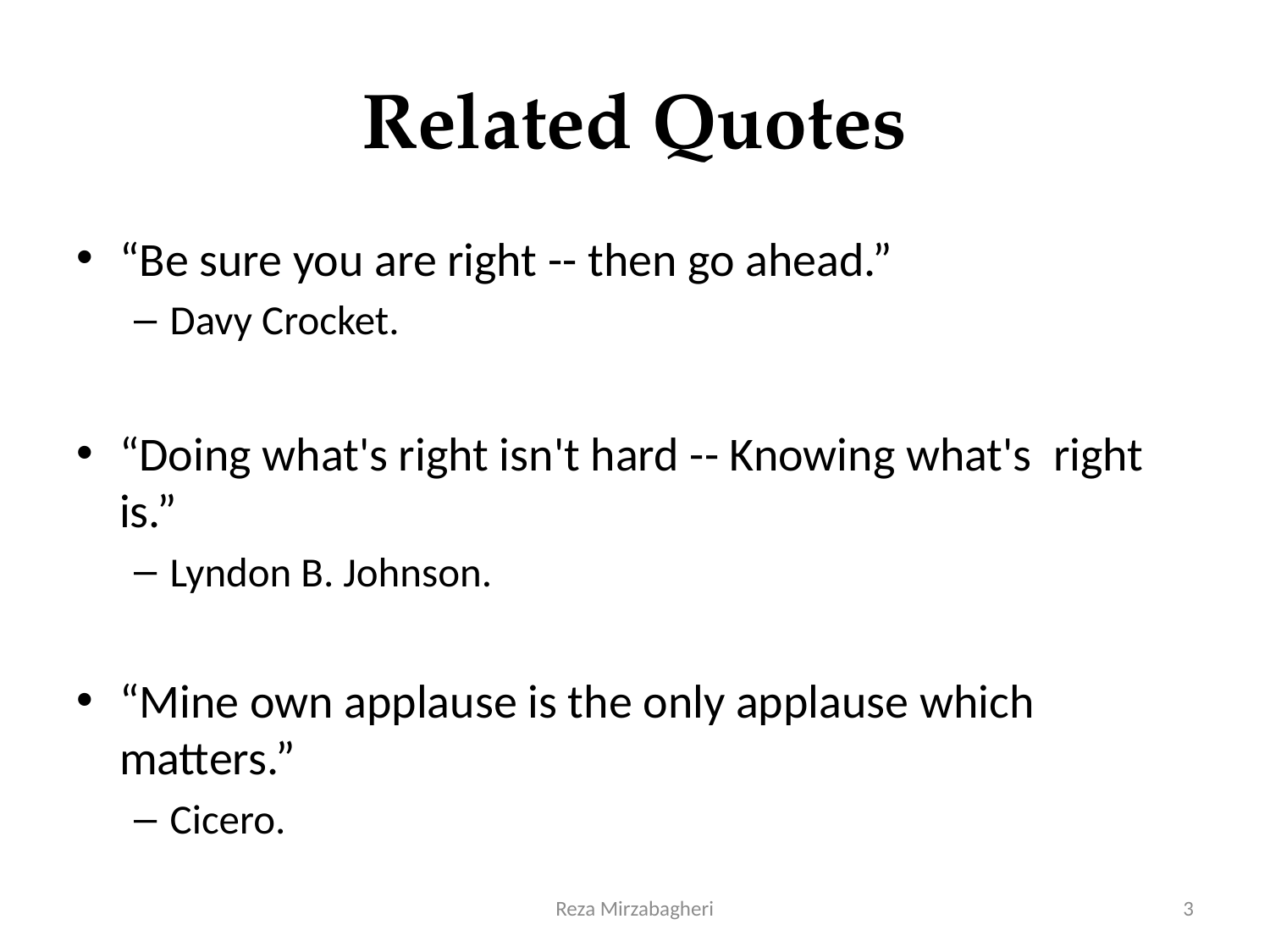

# Related Quotes
“Be sure you are right -- then go ahead.”
Davy Crocket.

“Doing what's right isn't hard -- Knowing what's  right is.”
Lyndon B. Johnson.

“Mine own applause is the only applause which matters.”
Cicero.

Reza Mirzabagheri
3